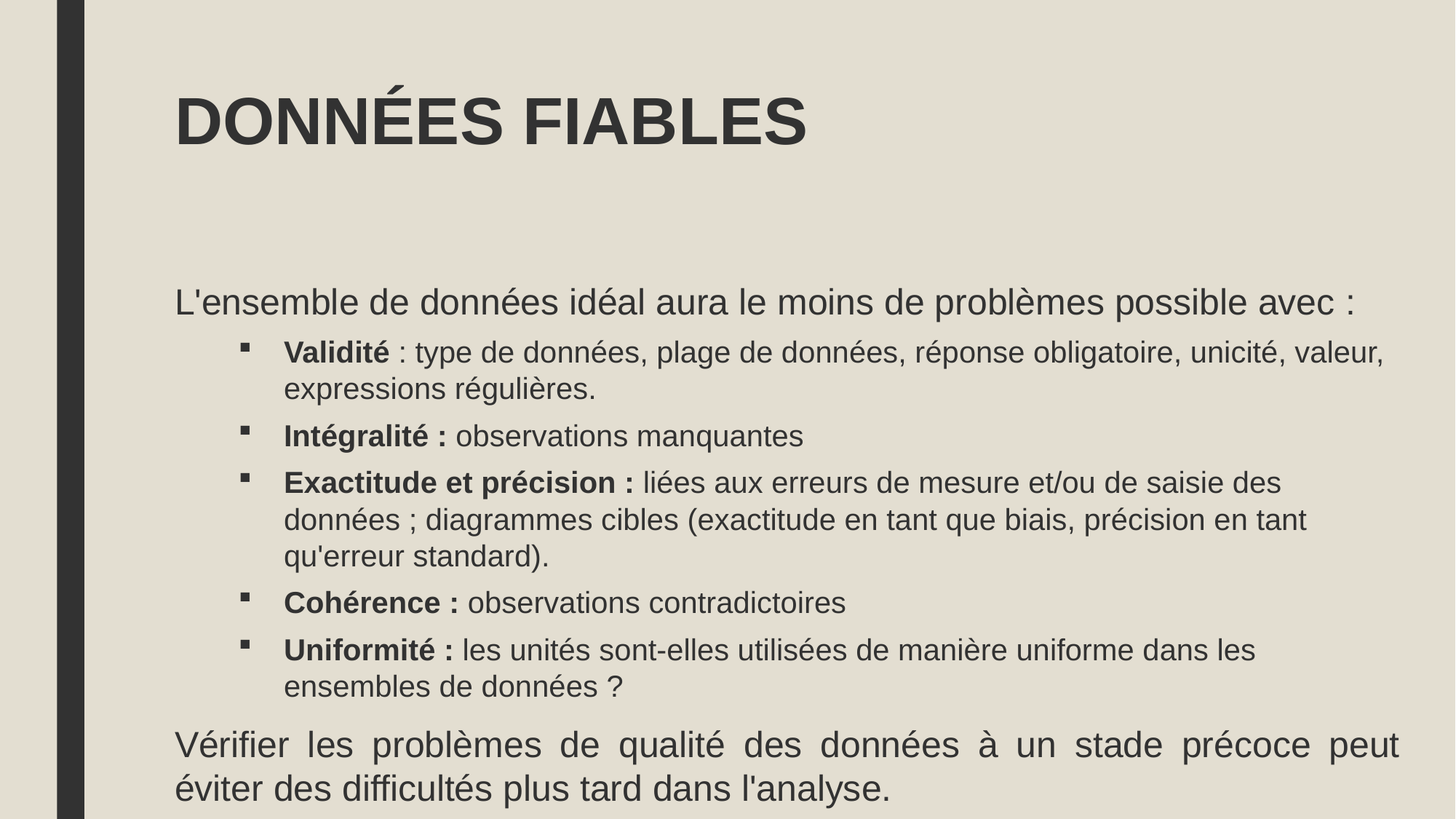

# DONNÉES FIABLES
L'ensemble de données idéal aura le moins de problèmes possible avec :
Validité : type de données, plage de données, réponse obligatoire, unicité, valeur, expressions régulières.
Intégralité : observations manquantes
Exactitude et précision : liées aux erreurs de mesure et/ou de saisie des données ; diagrammes cibles (exactitude en tant que biais, précision en tant qu'erreur standard).
Cohérence : observations contradictoires
Uniformité : les unités sont-elles utilisées de manière uniforme dans les ensembles de données ?
Vérifier les problèmes de qualité des données à un stade précoce peut éviter des difficultés plus tard dans l'analyse.